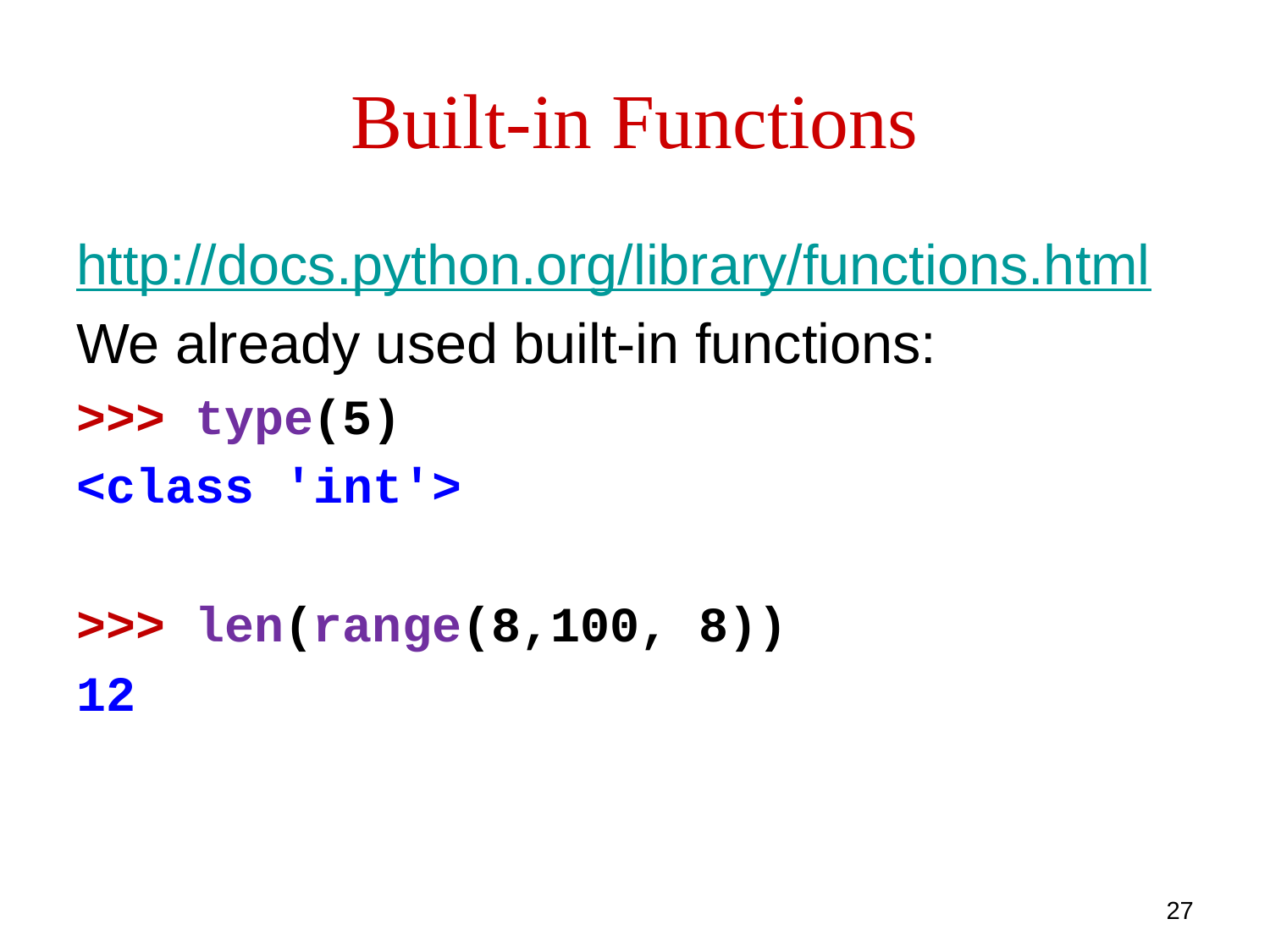

# Built-in Functions
http://docs.python.org/library/functions.html
We already used built-in functions:
>>> type(5)
<class 'int'>

>>> len(range(8,100, 8))
12

27